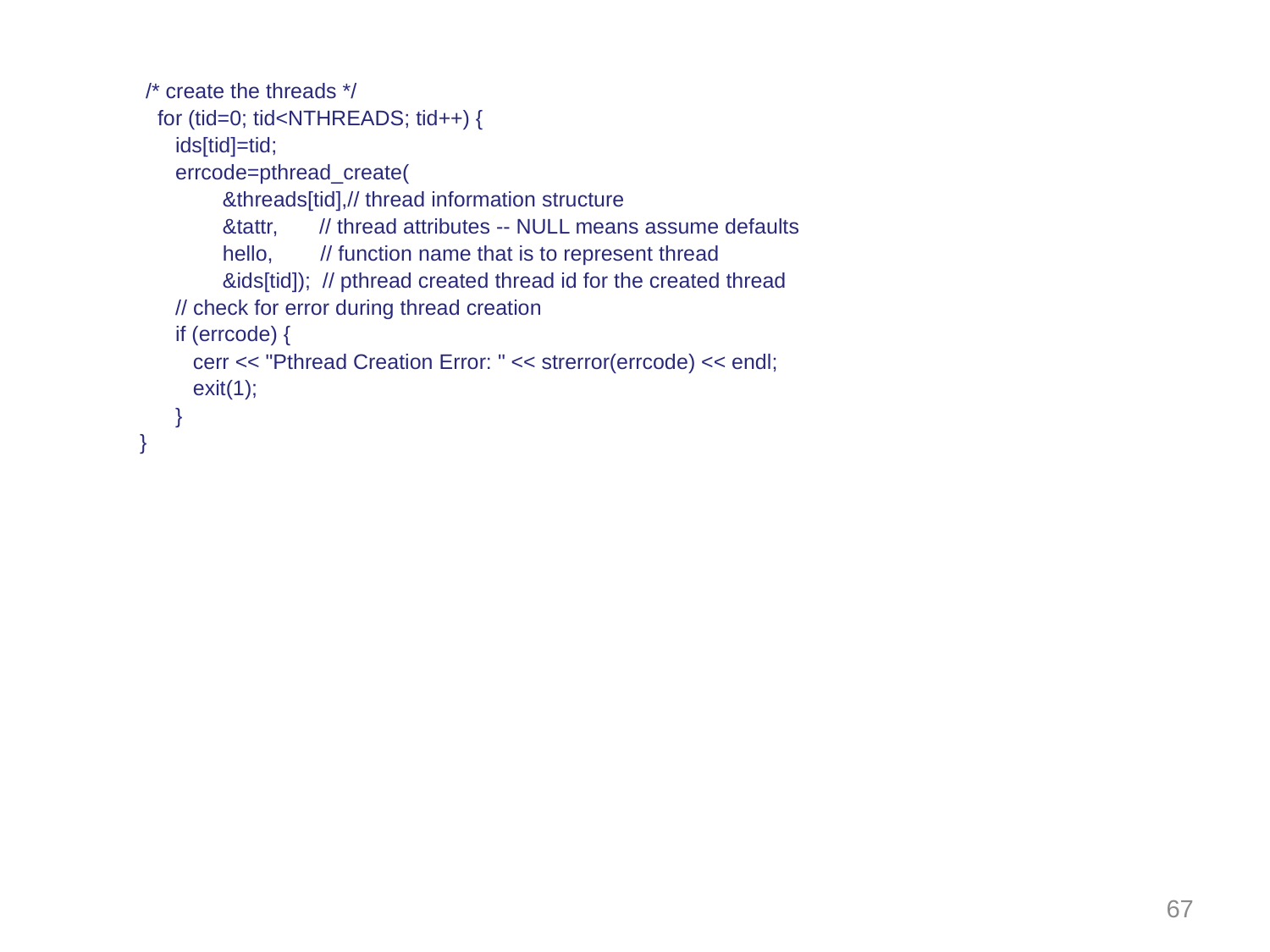

/* create the threads */
   for (tid=0; tid<NTHREADS; tid++) {
      ids[tid]=tid;
      errcode=pthread_create(
              &threads[tid],// thread information structure
              &tattr,       // thread attributes -- NULL means assume defaults
              hello,        // function name that is to represent thread
              &ids[tid]);  // pthread created thread id for the created thread
      // check for error during thread creation
      if (errcode) {
         cerr << "Pthread Creation Error: " << strerror(errcode) << endl;
         exit(1);
      }
}

67